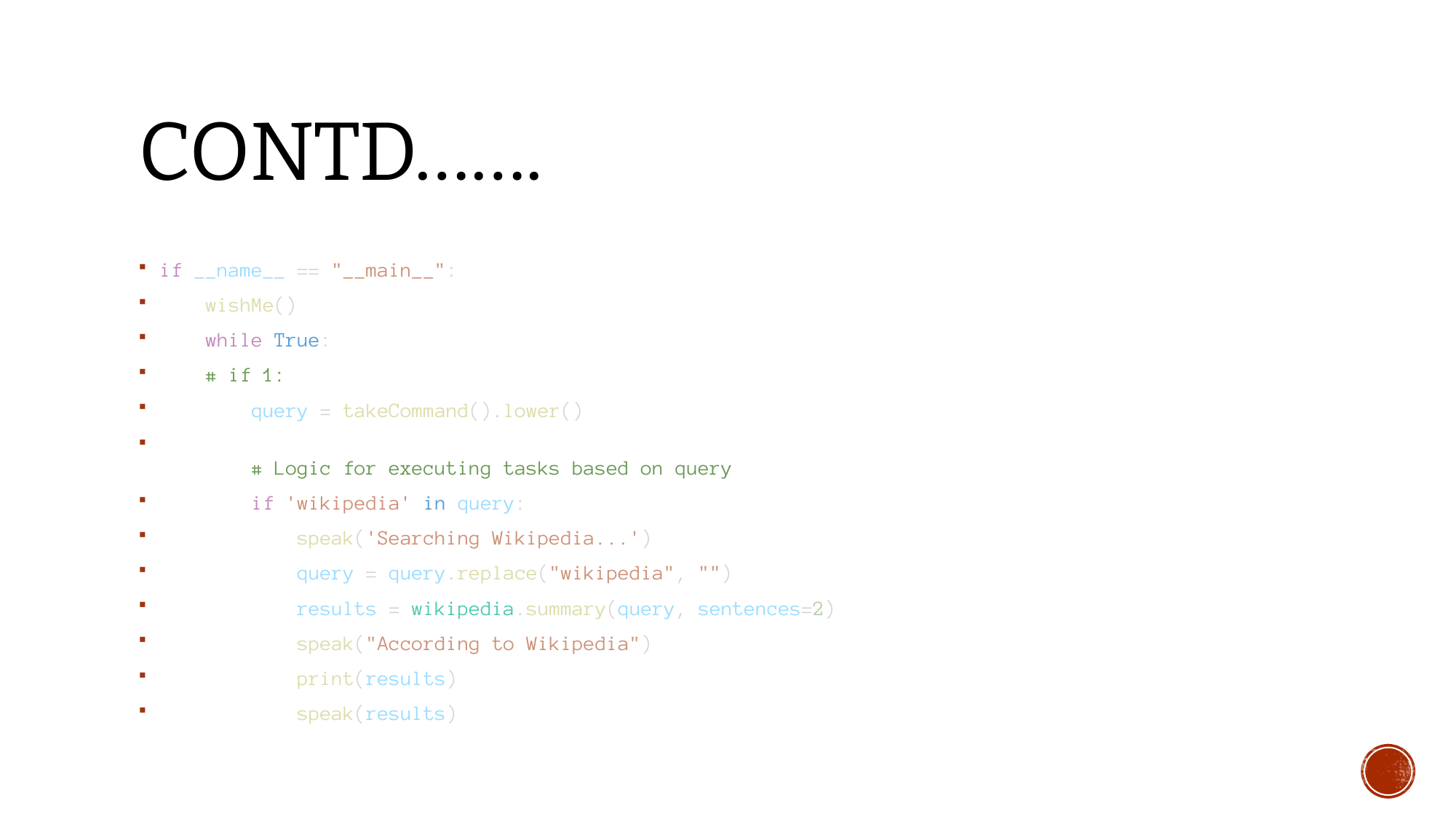

# Contd…….
if __name__ == "__main__":
    wishMe()
    while True:
    # if 1:
        query = takeCommand().lower()
        # Logic for executing tasks based on query
        if 'wikipedia' in query:
            speak('Searching Wikipedia...')
            query = query.replace("wikipedia", "")
            results = wikipedia.summary(query, sentences=2)
            speak("According to Wikipedia")
            print(results)
            speak(results)